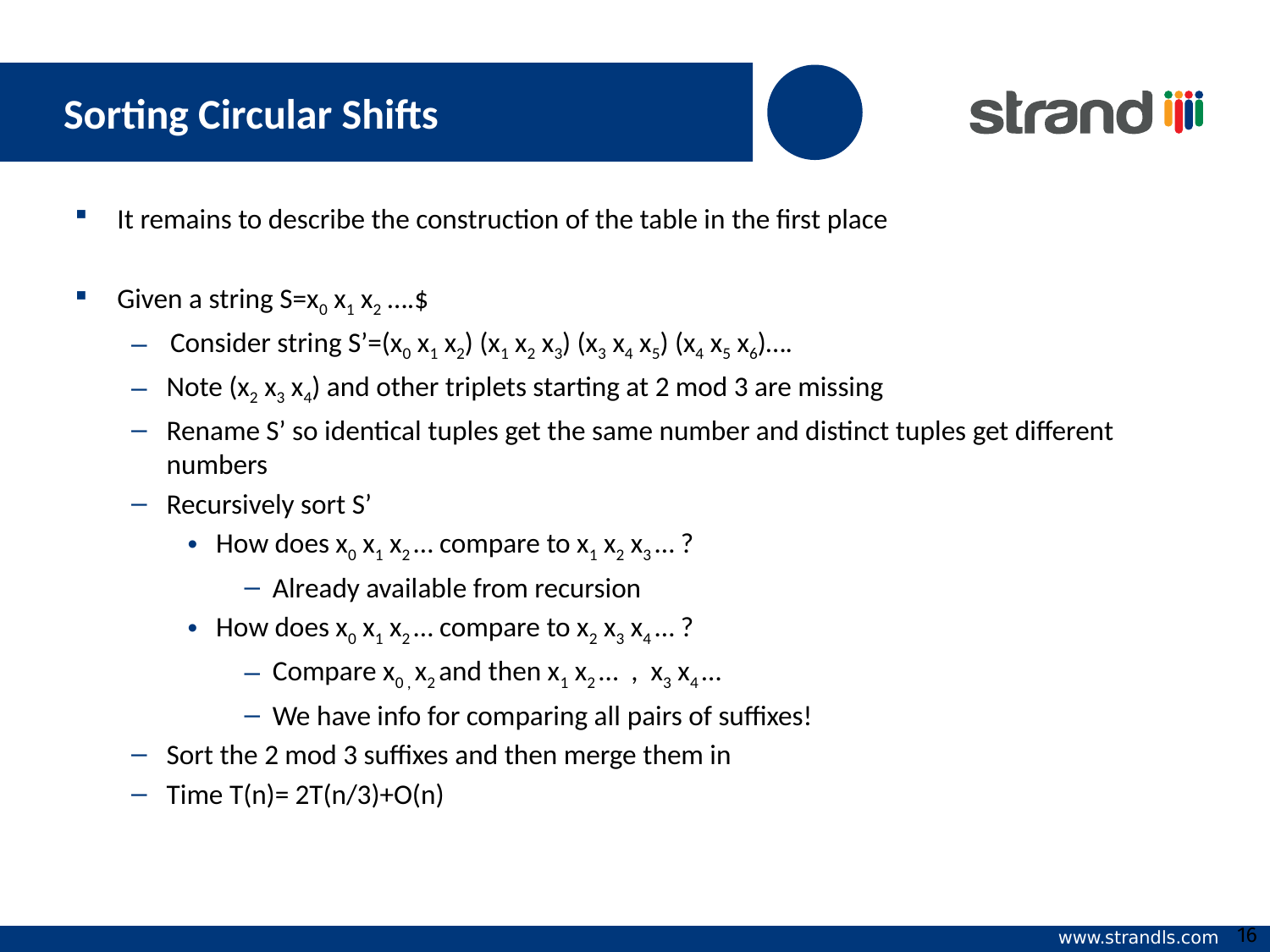

Sorting Circular Shifts
It remains to describe the construction of the table in the first place

Given a string S=x0 x1 x2 ….$
 Consider string S’=(x0 x1 x2) (x1 x2 x3) (x3 x4 x5) (x4 x5 x6)….
Note (x2 x3 x4) and other triplets starting at 2 mod 3 are missing
Rename S’ so identical tuples get the same number and distinct tuples get different numbers
Recursively sort S’
How does x0 x1 x2 … compare to x1 x2 x3 … ?
Already available from recursion
How does x0 x1 x2 … compare to x2 x3 x4 … ?
Compare x0 , x2 and then x1 x2 …  ,  x3 x4 …
We have info for comparing all pairs of suffixes!
Sort the 2 mod 3 suffixes and then merge them in
Time T(n)= 2T(n/3)+O(n)

16